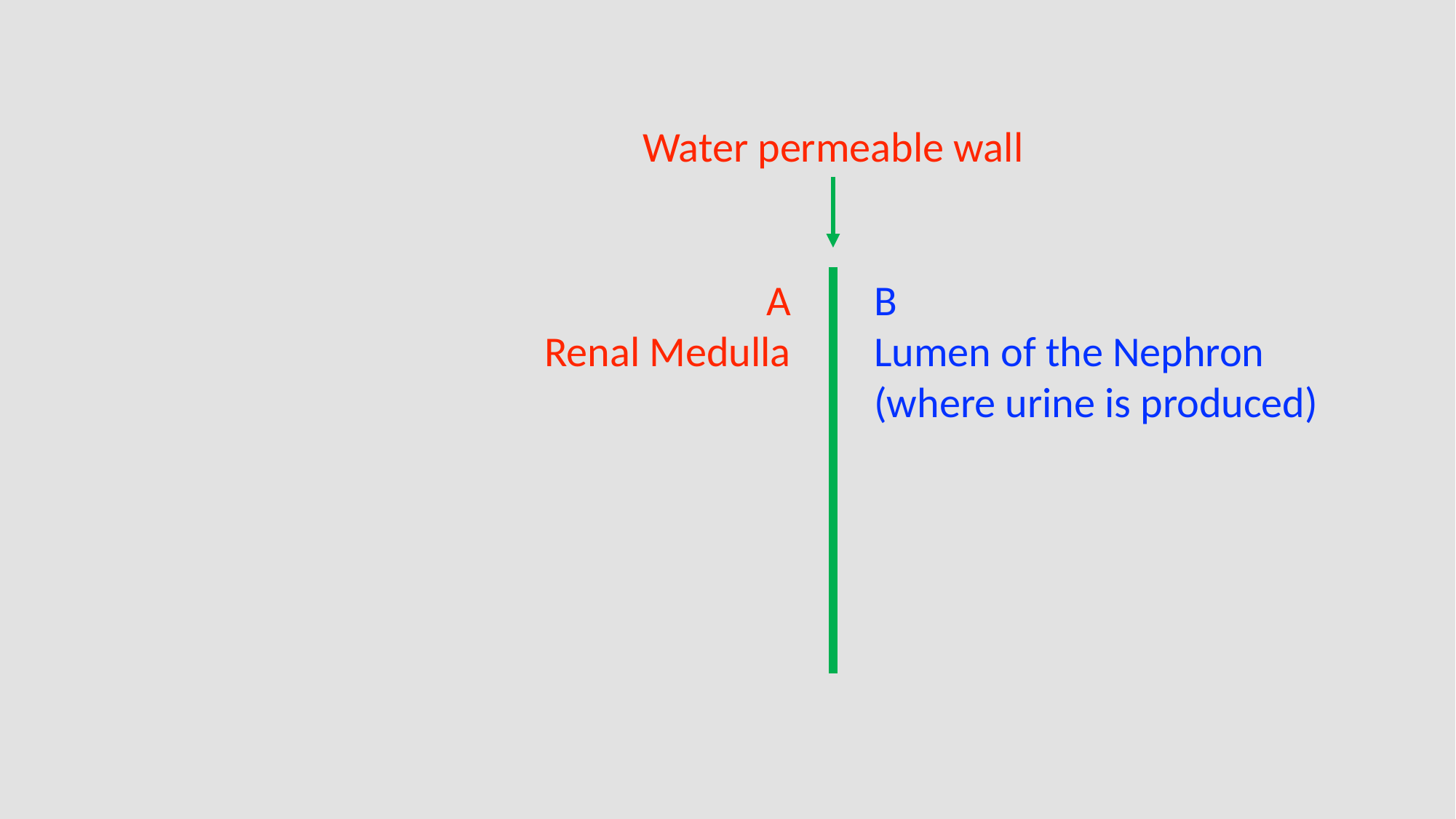

Water permeable wall
A
Renal Medulla
B
Lumen of the Nephron (where urine is produced)